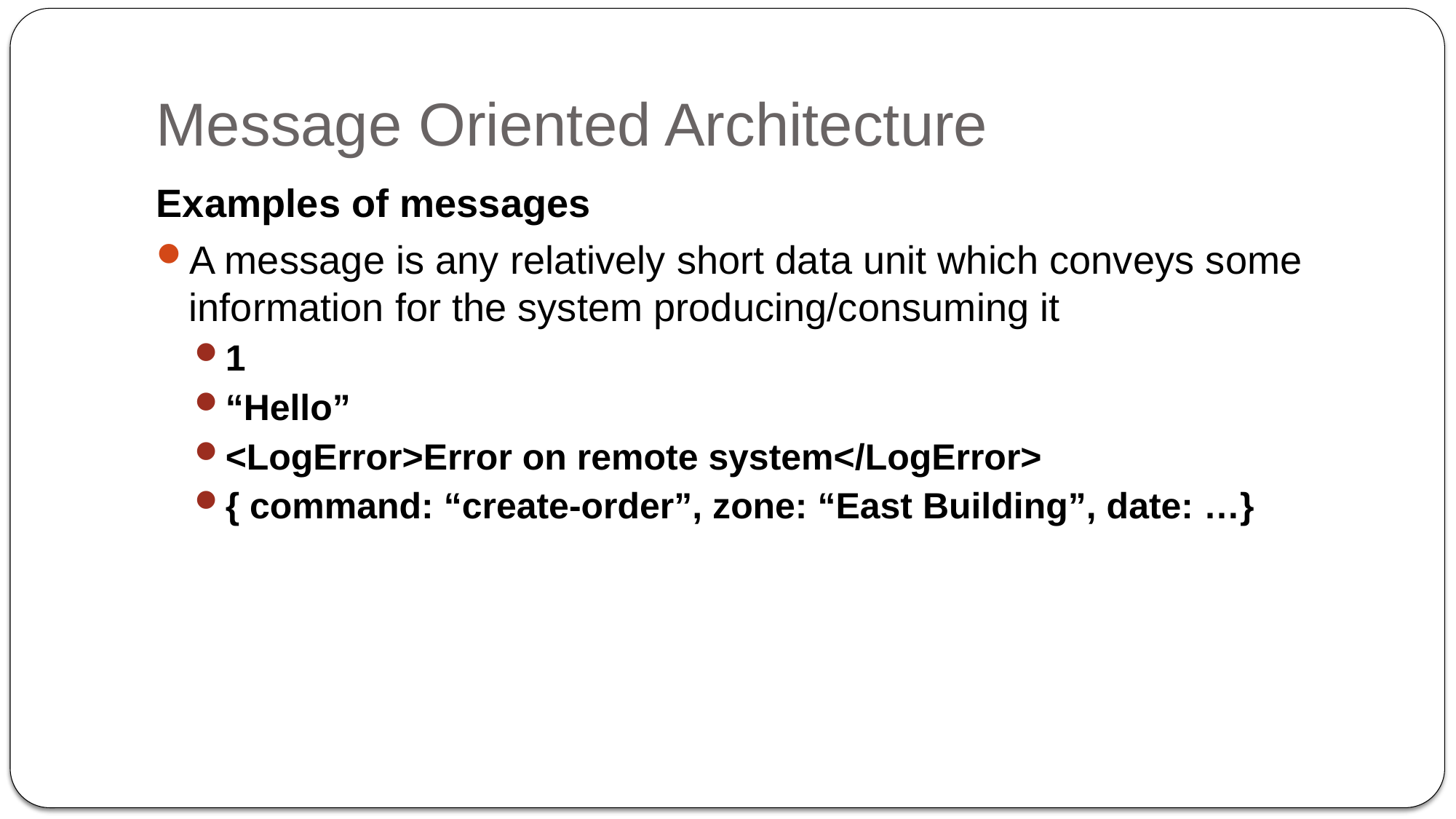

# Message Oriented Architecture
Examples of messages
A message is any relatively short data unit which conveys some information for the system producing/consuming it
1
“Hello”
<LogError>Error on remote system</LogError>
{ command: “create-order”, zone: “East Building”, date: …}